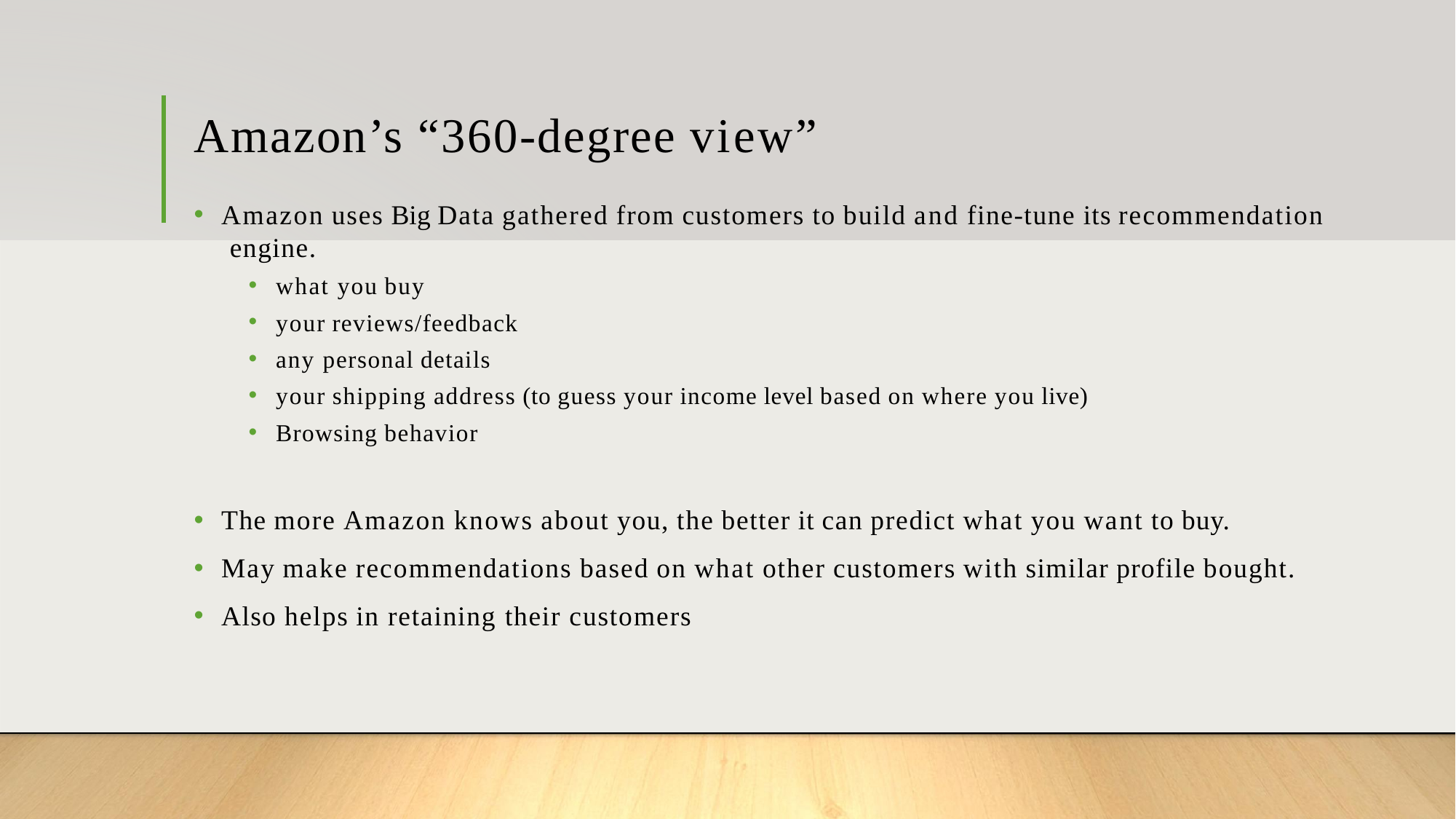

# Amazon’s “360-degree view”
Amazon uses Big Data gathered from customers to build and fine-tune its recommendation  engine.
what you buy
your reviews/feedback
any personal details
your shipping address (to guess your income level based on where you live)
Browsing behavior

The more Amazon knows about you, the better it can predict what you want to buy.
May make recommendations based on what other customers with similar profile bought.
Also helps in retaining their customers